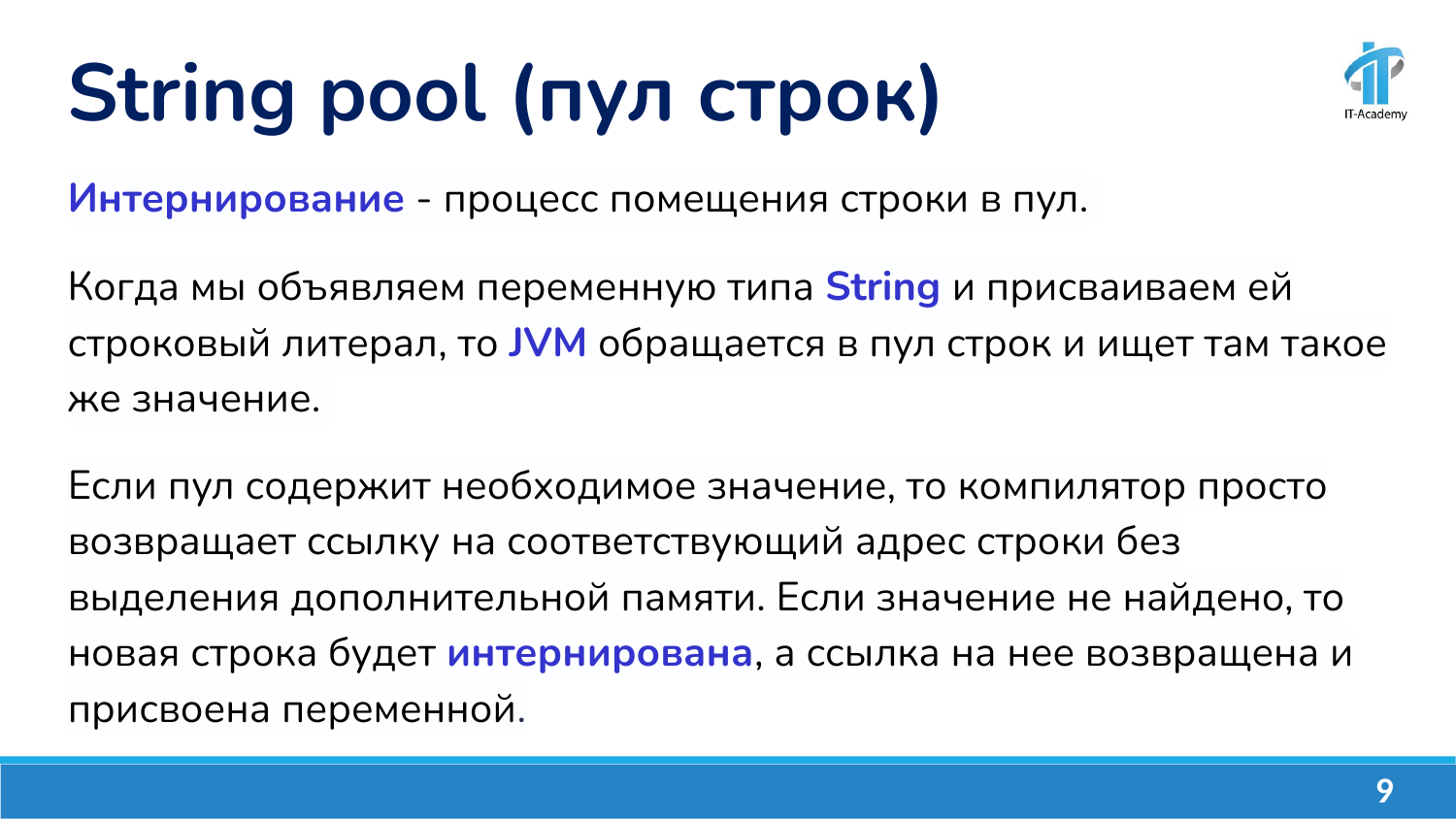

String pool (пул строк)
Интернирование - процесс помещения строки в пул.
Когда мы объявляем переменную типа String и присваиваем ей строковый литерал, то JVM обращается в пул строк и ищет там такое же значение.
Если пул содержит необходимое значение, то компилятор просто возвращает ссылку на соответствующий адрес строки без выделения дополнительной памяти. Если значение не найдено, то новая строка будет интернирована, а ссылка на нее возвращена и присвоена переменной.
9